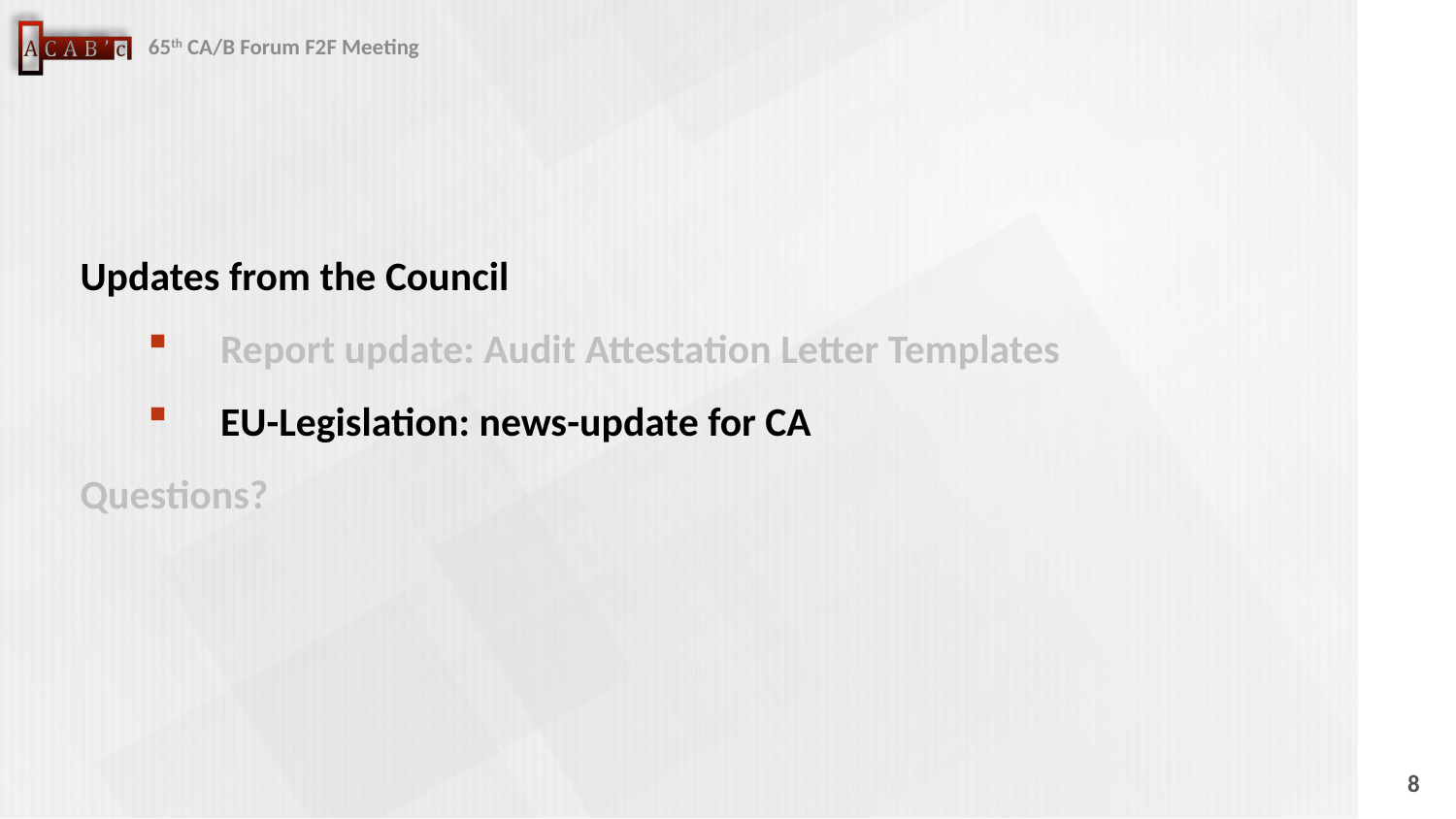

Updates from the Council
Report update: Audit Attestation Letter Templates
EU-Legislation: news-update for CA
Questions?